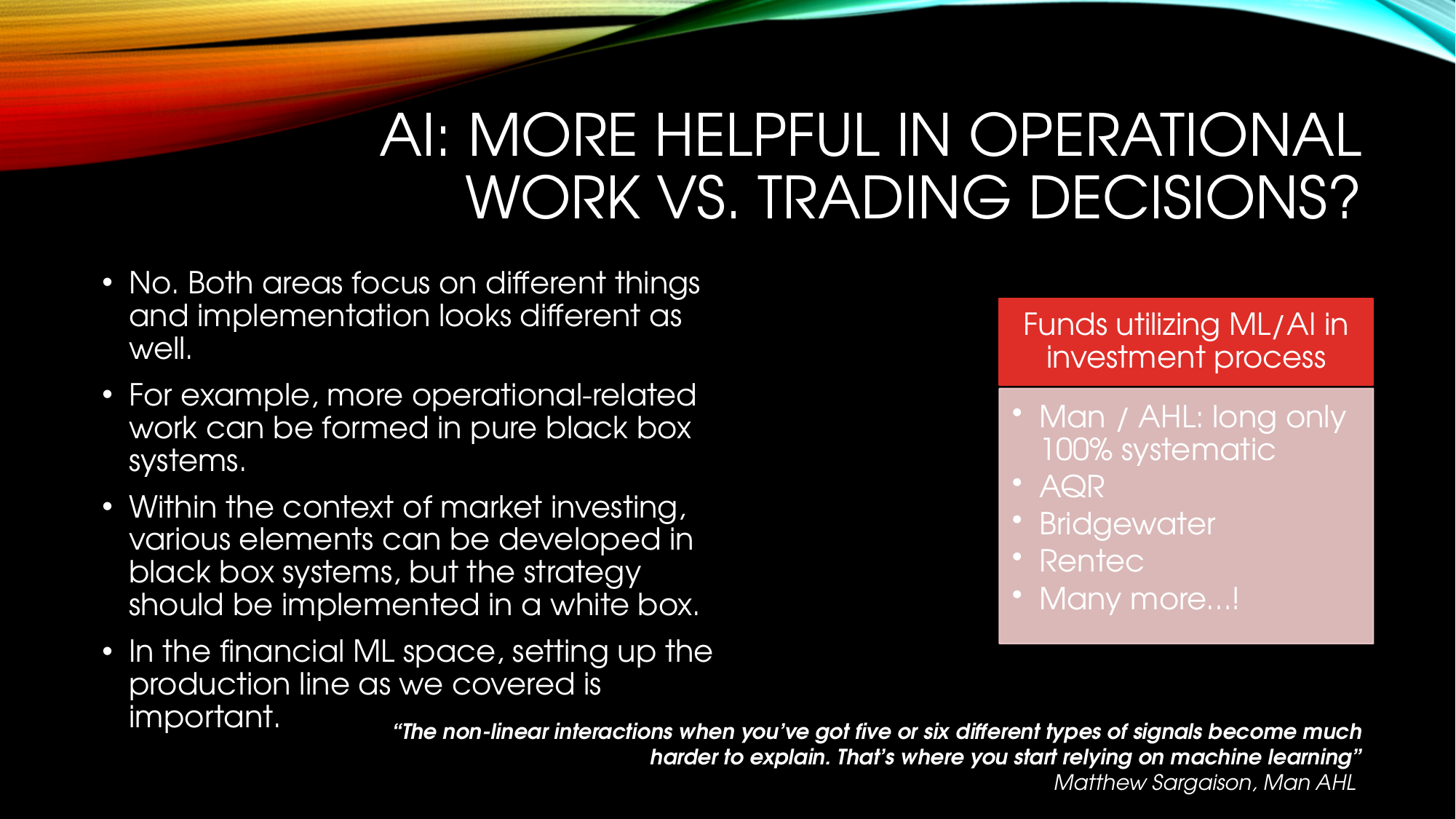

# AI: MORE HELPFUL IN OPERATIONAL WORK VS. TRADING DECISIONS?
No. Both areas focus on different things and implementation looks different as well.
For example, more operational-related work can be formed in pure black box systems.
Within the context of market investing, various elements can be developed in black box systems, but the strategy should be implemented in a white box.
In the financial ML space, setting up the production line as we covered is important.
Funds utilizing ML/AI in investment process
Man / AHL: long only 100% systematic
AQR
Bridgewater
Rentec
Many more…!
“The non-linear interactions when you’ve got five or six different types of signals become much harder to explain. That’s where you start relying on machine learning”
Matthew Sargaison, Man AHL